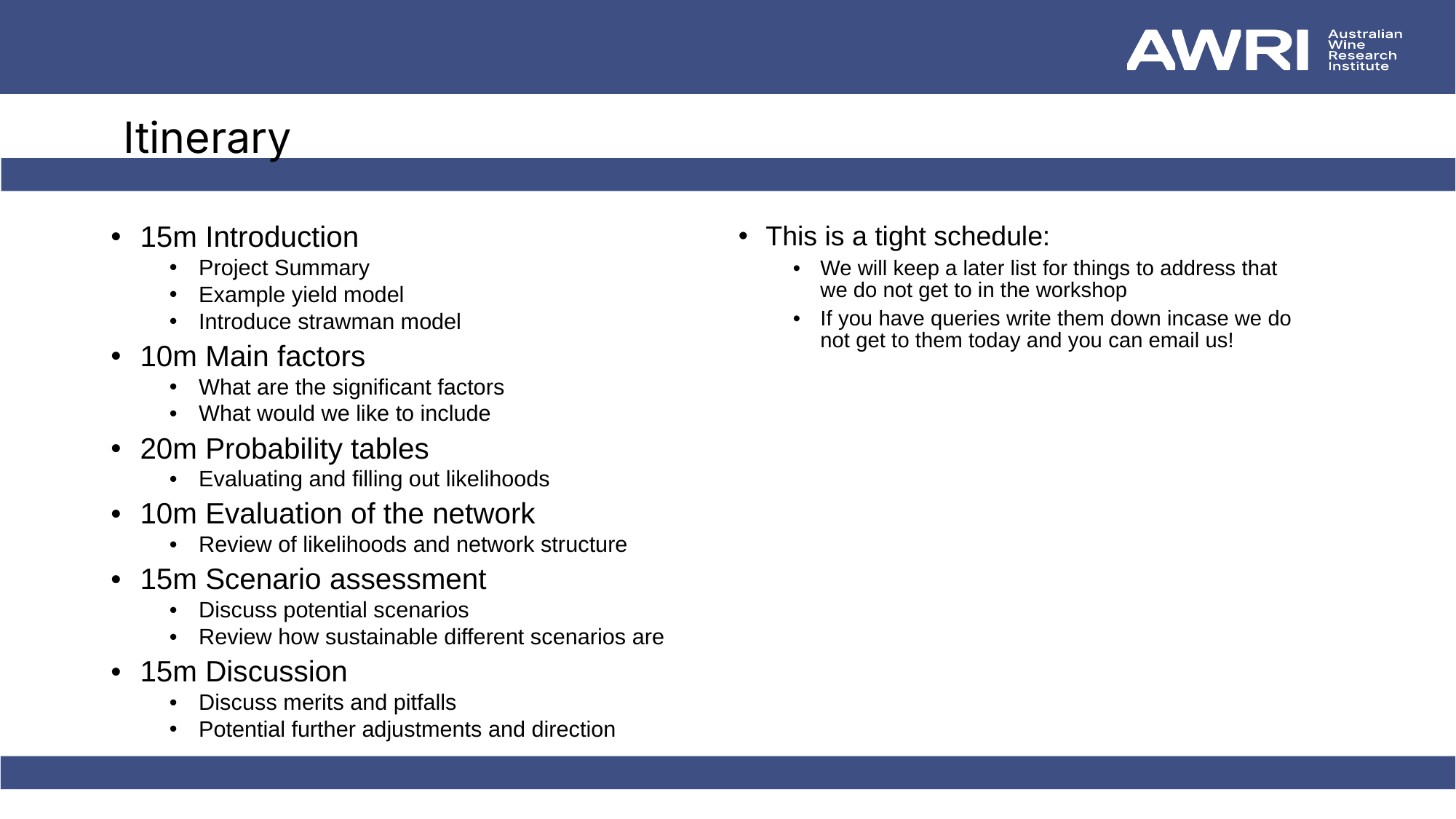

Itinerary
15m Introduction
Project Summary
Example yield model
Introduce strawman model
10m Main factors
What are the significant factors
What would we like to include
20m Probability tables
Evaluating and filling out likelihoods
10m Evaluation of the network
Review of likelihoods and network structure
15m Scenario assessment
Discuss potential scenarios
Review how sustainable different scenarios are
15m Discussion
Discuss merits and pitfalls
Potential further adjustments and direction

This is a tight schedule:
We will keep a later list for things to address that we do not get to in the workshop
If you have queries write them down incase we do not get to them today and you can email us!